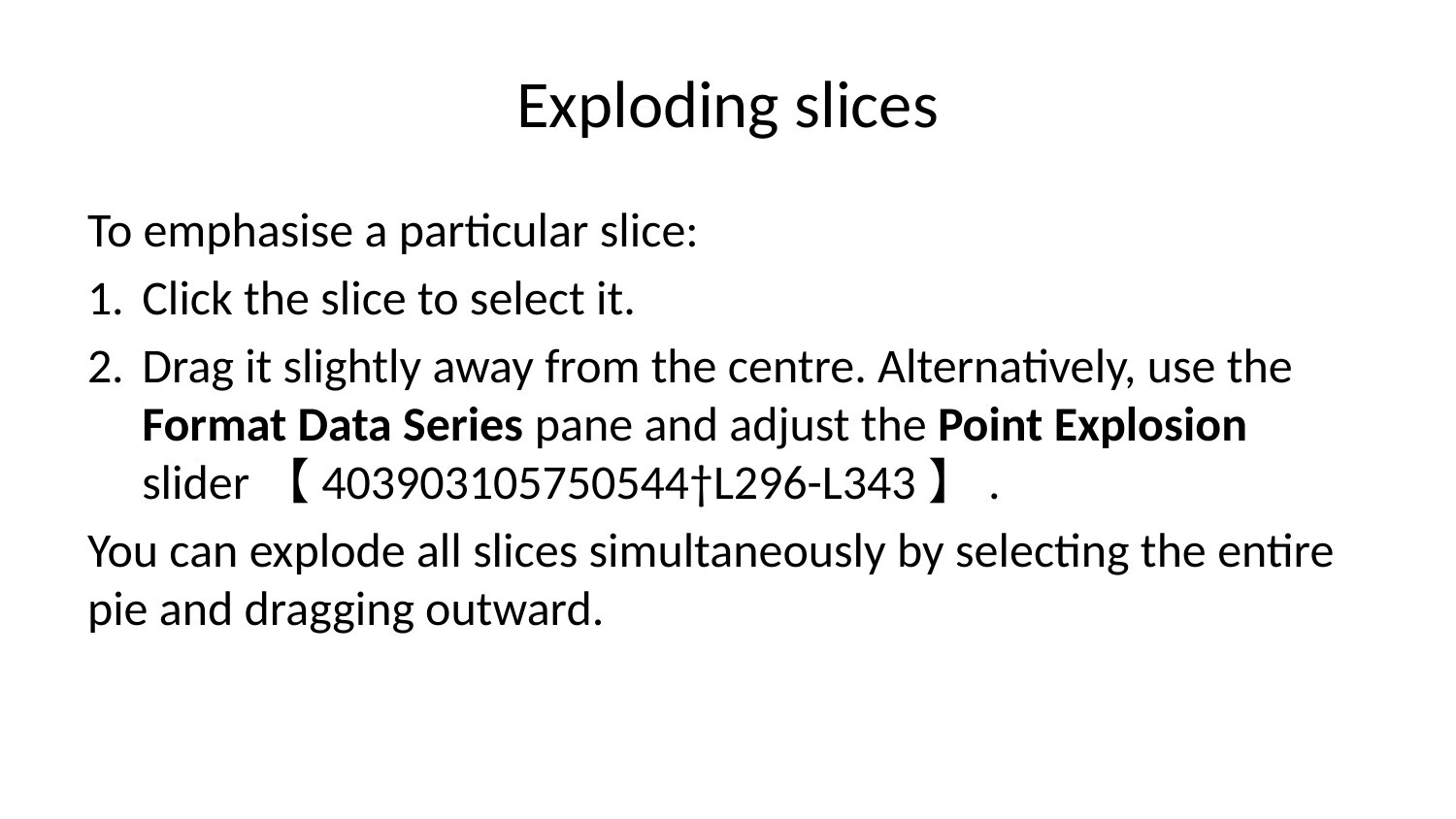

# Exploding slices
To emphasise a particular slice:
Click the slice to select it.
Drag it slightly away from the centre. Alternatively, use the Format Data Series pane and adjust the Point Explosion slider【403903105750544†L296-L343】.
You can explode all slices simultaneously by selecting the entire pie and dragging outward.